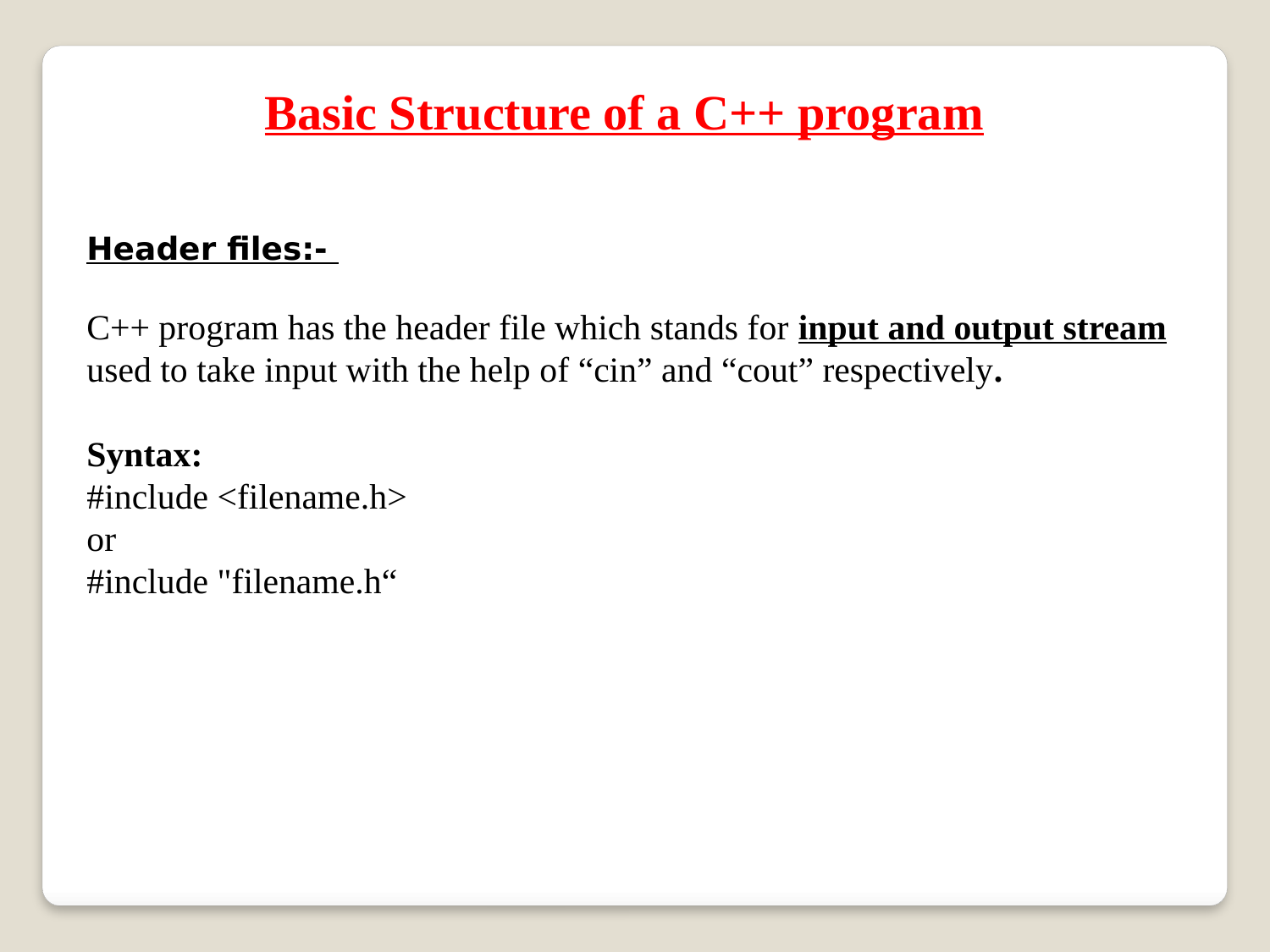

Basic Structure of a C++ program
Header files:-

C++ program has the header file which stands for input and output stream used to take input with the help of “cin” and “cout” respectively.

Syntax:
#include <filename.h>
or
#include "filename.h“